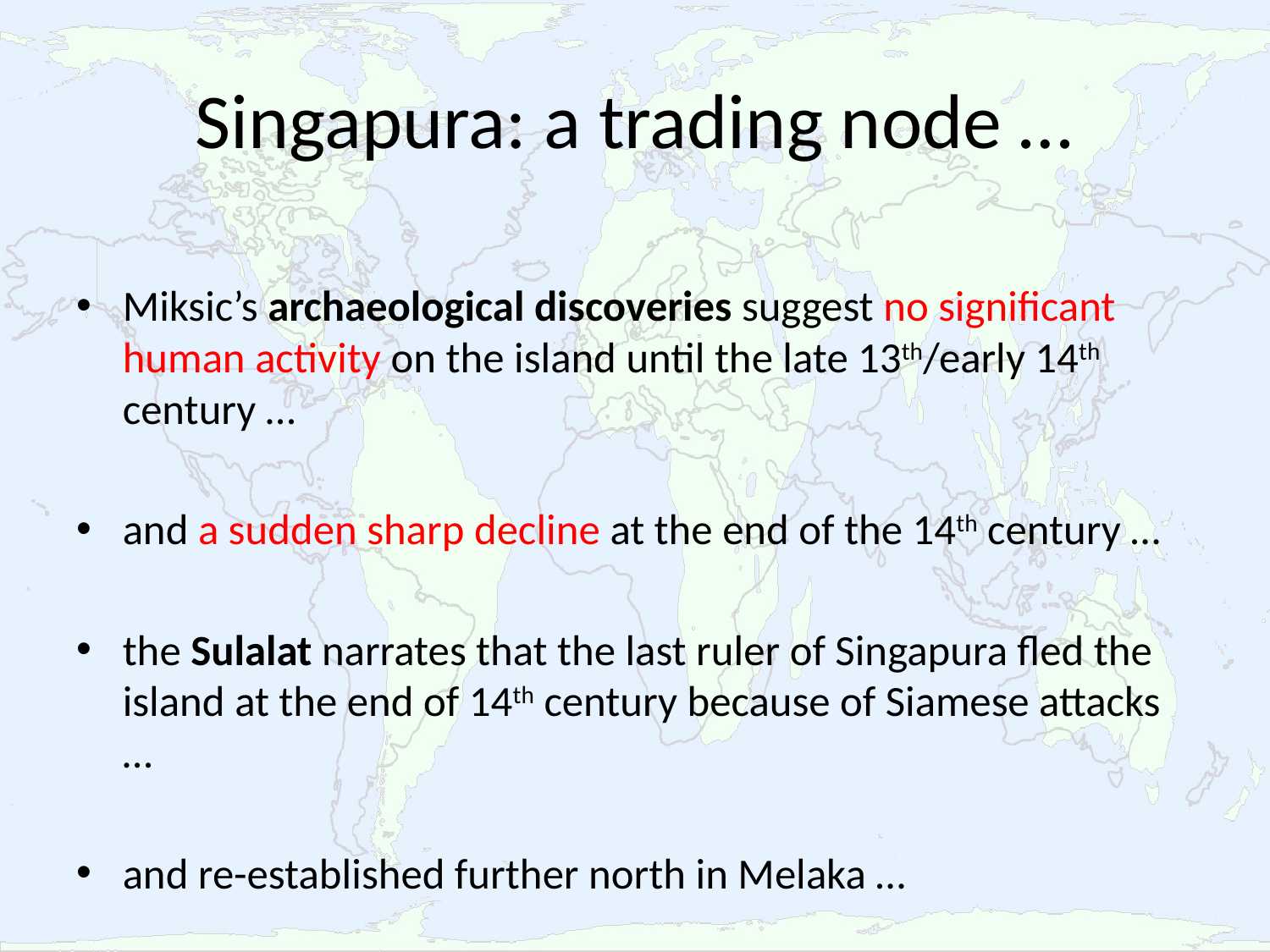

# Singapura: a trading node …

Miksic’s archaeological discoveries suggest no significant human activity on the island until the late 13th/early 14th century …

and a sudden sharp decline at the end of the 14th century …

the Sulalat narrates that the last ruler of Singapura fled the island at the end of 14th century because of Siamese attacks …

and re-established further north in Melaka …